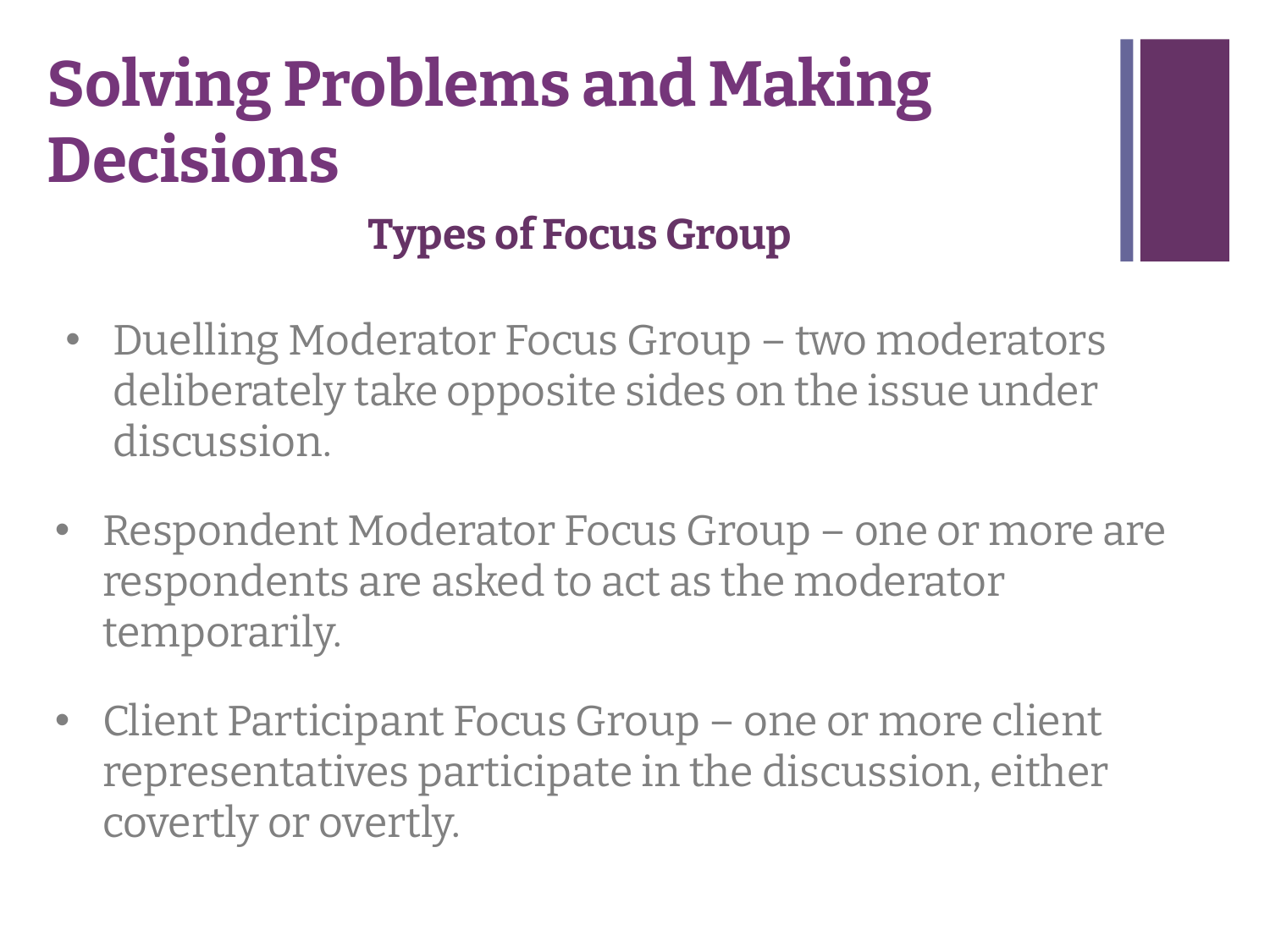

Solving Problems and Making Decisions
Types of Focus Group
Duelling Moderator Focus Group – two moderators deliberately take opposite sides on the issue under discussion.
Respondent Moderator Focus Group – one or more are respondents are asked to act as the moderator temporarily.
Client Participant Focus Group – one or more client representatives participate in the discussion, either covertly or overtly.